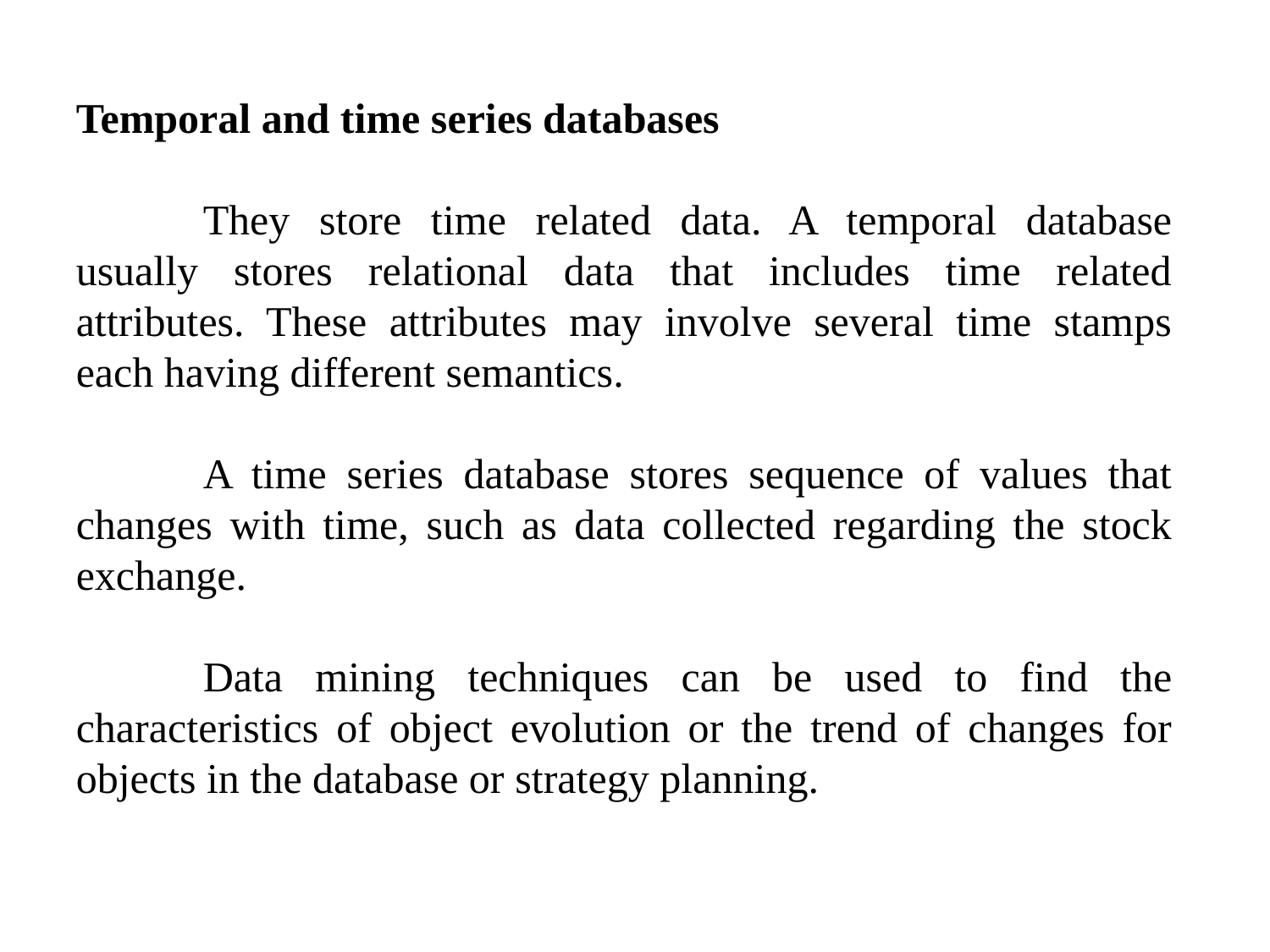

Temporal and time series databases

	They store time related data. A temporal database usually stores relational data that includes time related attributes. These attributes may involve several time stamps each having different semantics.

	A time series database stores sequence of values that changes with time, such as data collected regarding the stock exchange.

	Data mining techniques can be used to find the characteristics of object evolution or the trend of changes for objects in the database or strategy planning.